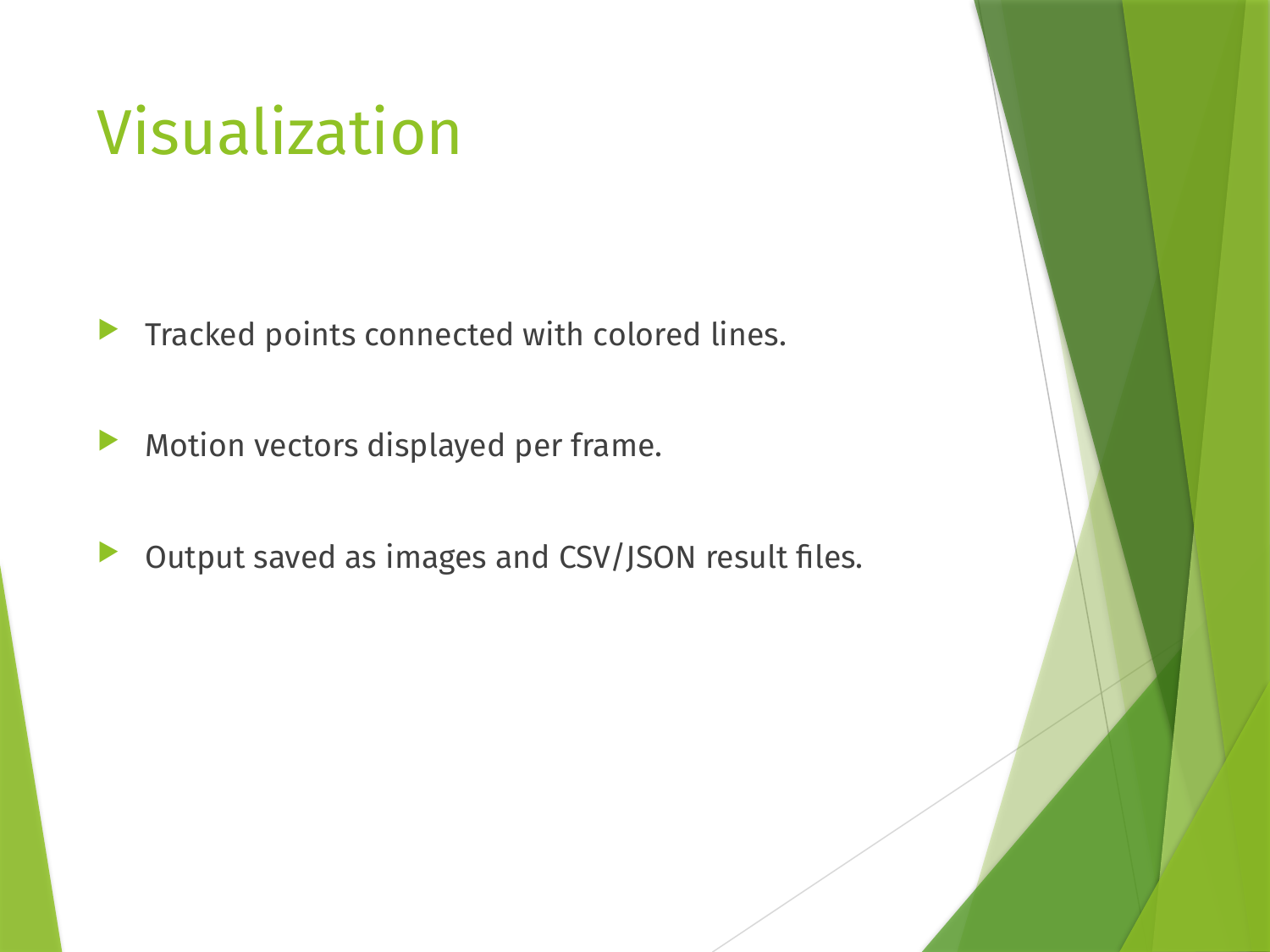

# Visualization

Tracked points connected with colored lines.

Motion vectors displayed per frame.

Output saved as images and CSV/JSON result files.